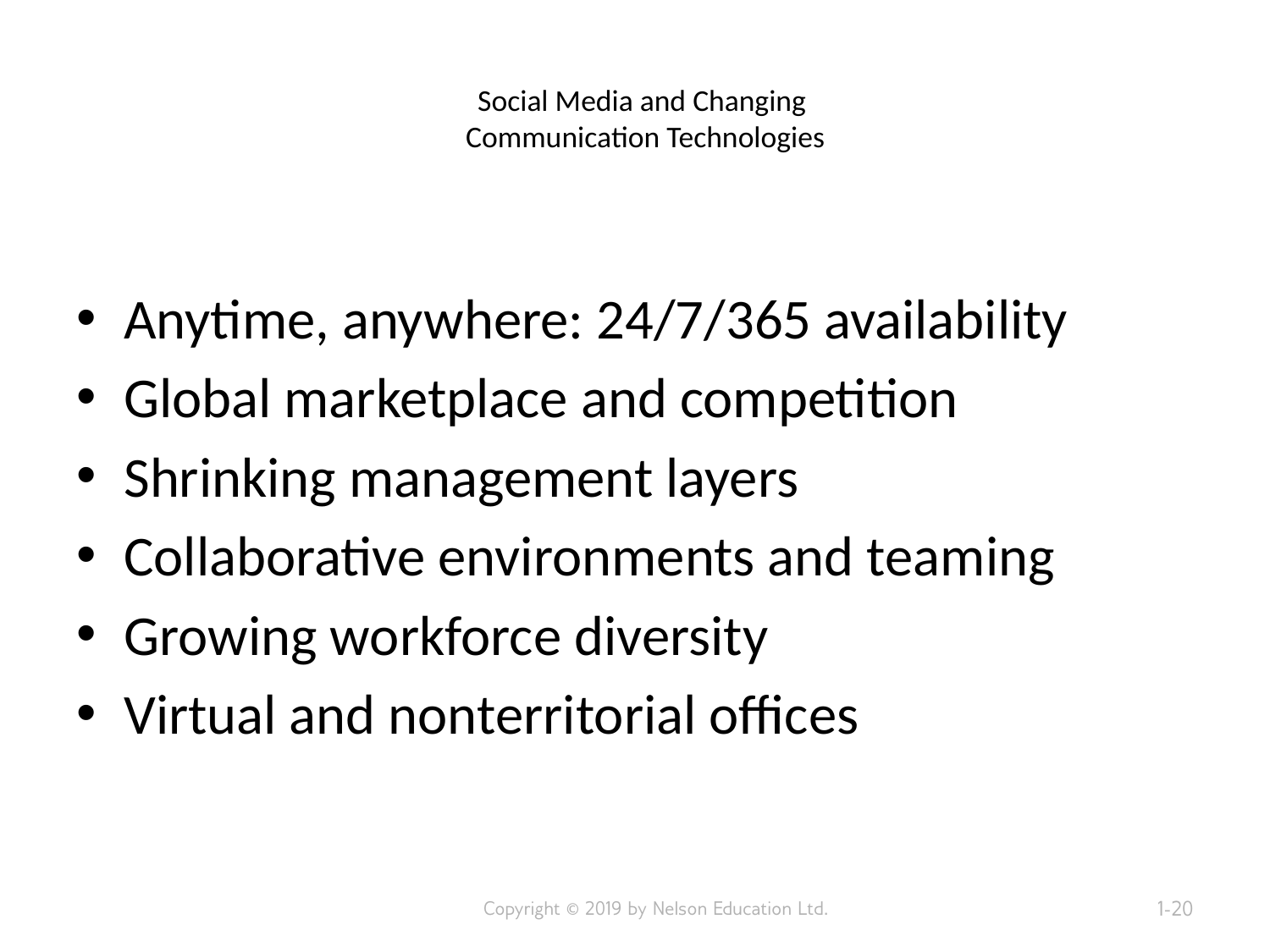

# Social Media and Changing Communication Technologies
Anytime, anywhere: 24/7/365 availability
Global marketplace and competition
Shrinking management layers
Collaborative environments and teaming
Growing workforce diversity
Virtual and nonterritorial offices
Copyright © 2019 by Nelson Education Ltd.
1-20